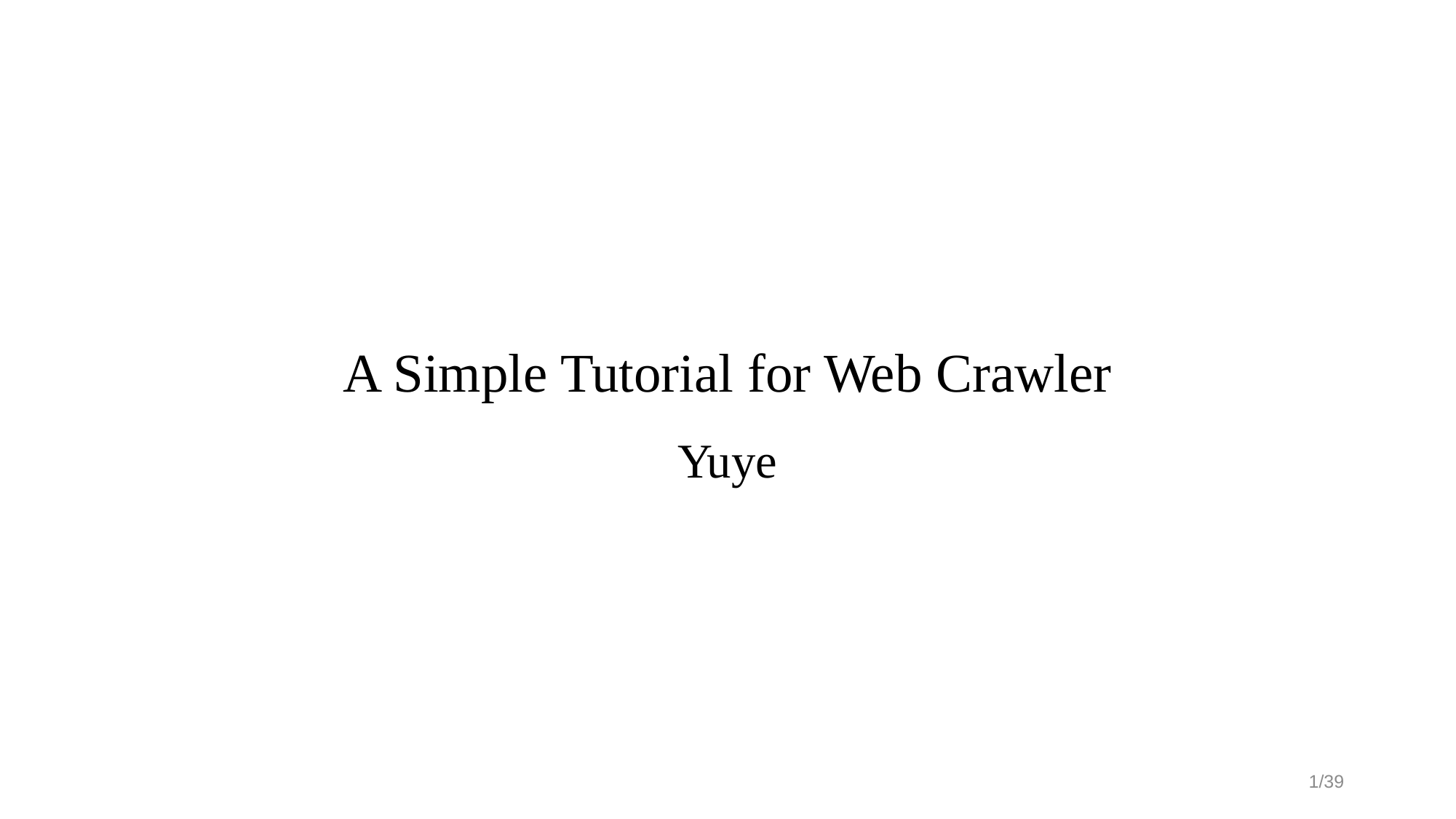

# A Simple Tutorial for Web Crawler
Yuye
1/39